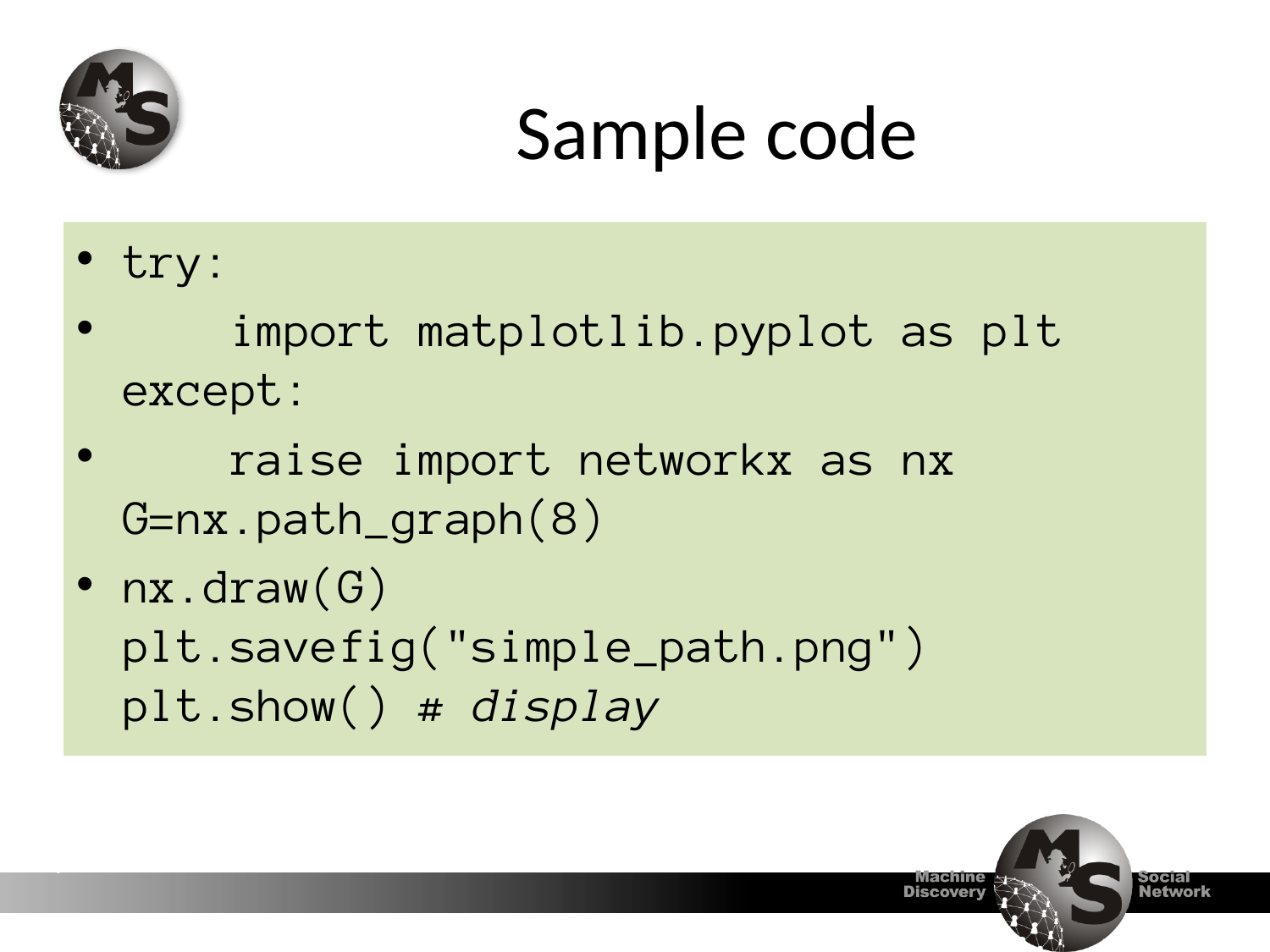

# Sample code
try:
    import matplotlib.pyplot as plt except:
    raise import networkx as nx G=nx.path_graph(8)
nx.draw(G) plt.savefig("simple_path.png") plt.show() # display